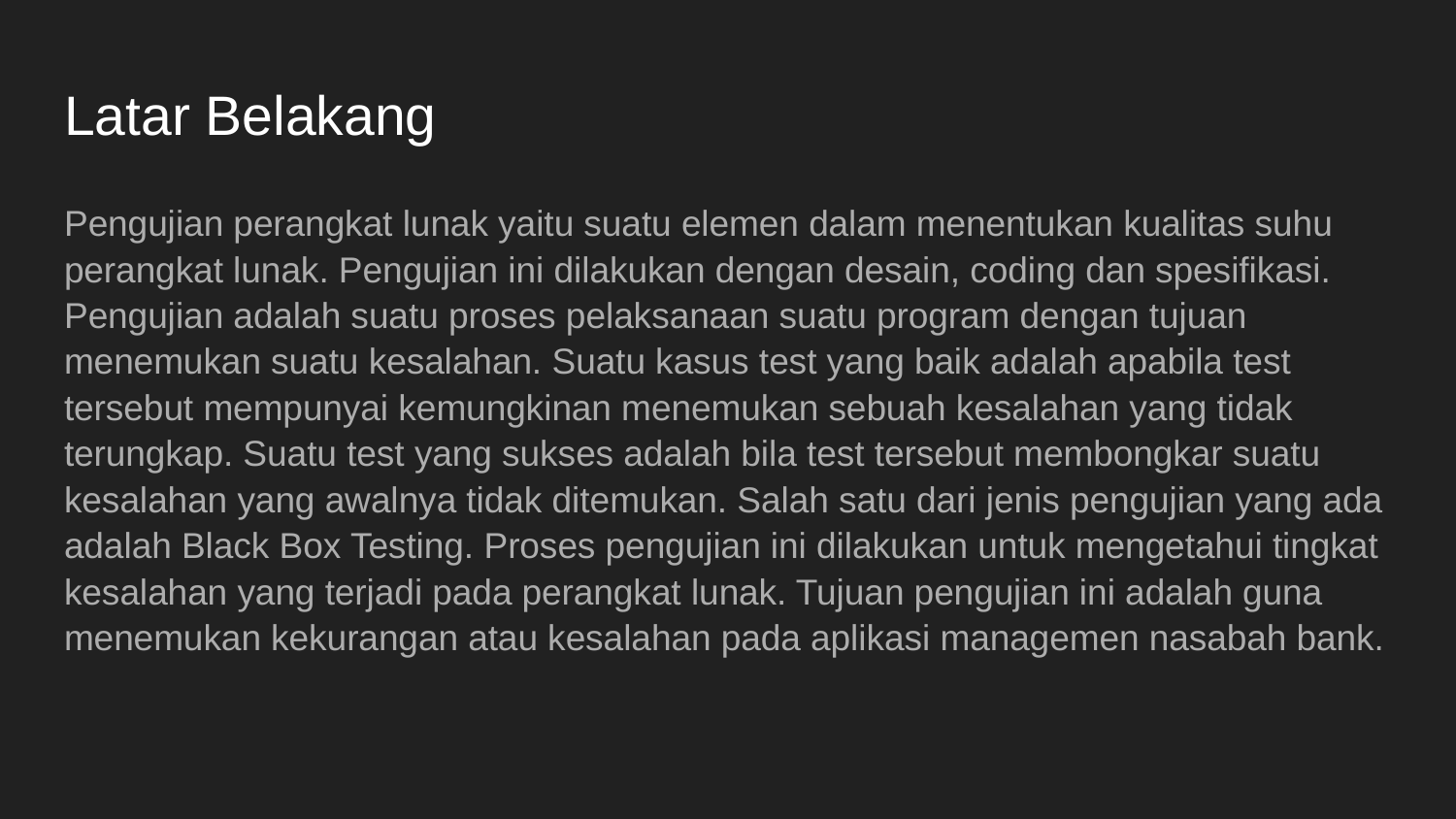

# Latar Belakang
Pengujian perangkat lunak yaitu suatu elemen dalam menentukan kualitas suhu perangkat lunak. Pengujian ini dilakukan dengan desain, coding dan spesifikasi. Pengujian adalah suatu proses pelaksanaan suatu program dengan tujuan menemukan suatu kesalahan. Suatu kasus test yang baik adalah apabila test tersebut mempunyai kemungkinan menemukan sebuah kesalahan yang tidak terungkap. Suatu test yang sukses adalah bila test tersebut membongkar suatu kesalahan yang awalnya tidak ditemukan. Salah satu dari jenis pengujian yang ada adalah Black Box Testing. Proses pengujian ini dilakukan untuk mengetahui tingkat kesalahan yang terjadi pada perangkat lunak. Tujuan pengujian ini adalah guna menemukan kekurangan atau kesalahan pada aplikasi managemen nasabah bank.